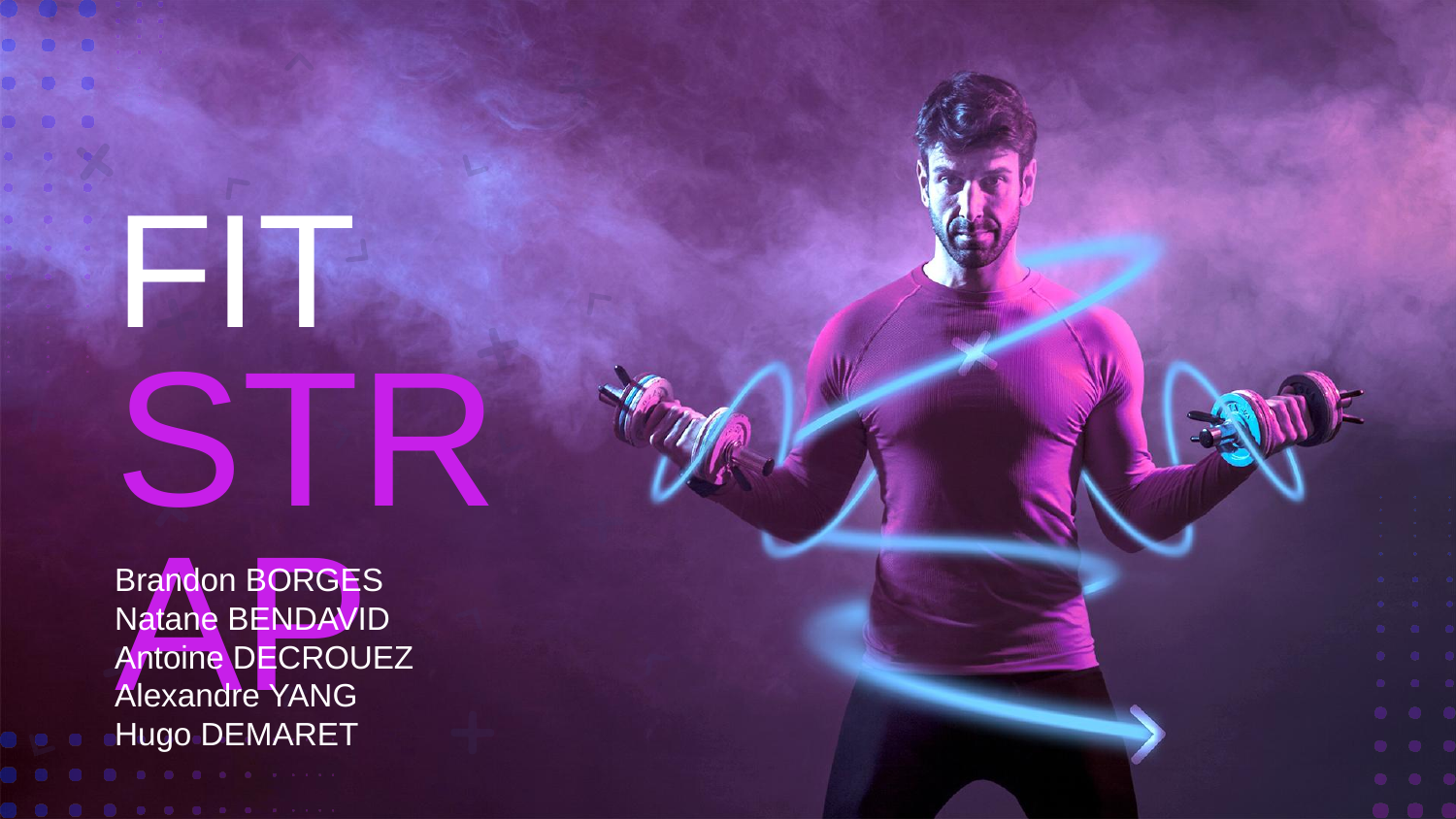

# FIT
STRAP
Brandon BORGES
Natane BENDAVID
Antoine DECROUEZ
Alexandre YANG
Hugo DEMARET